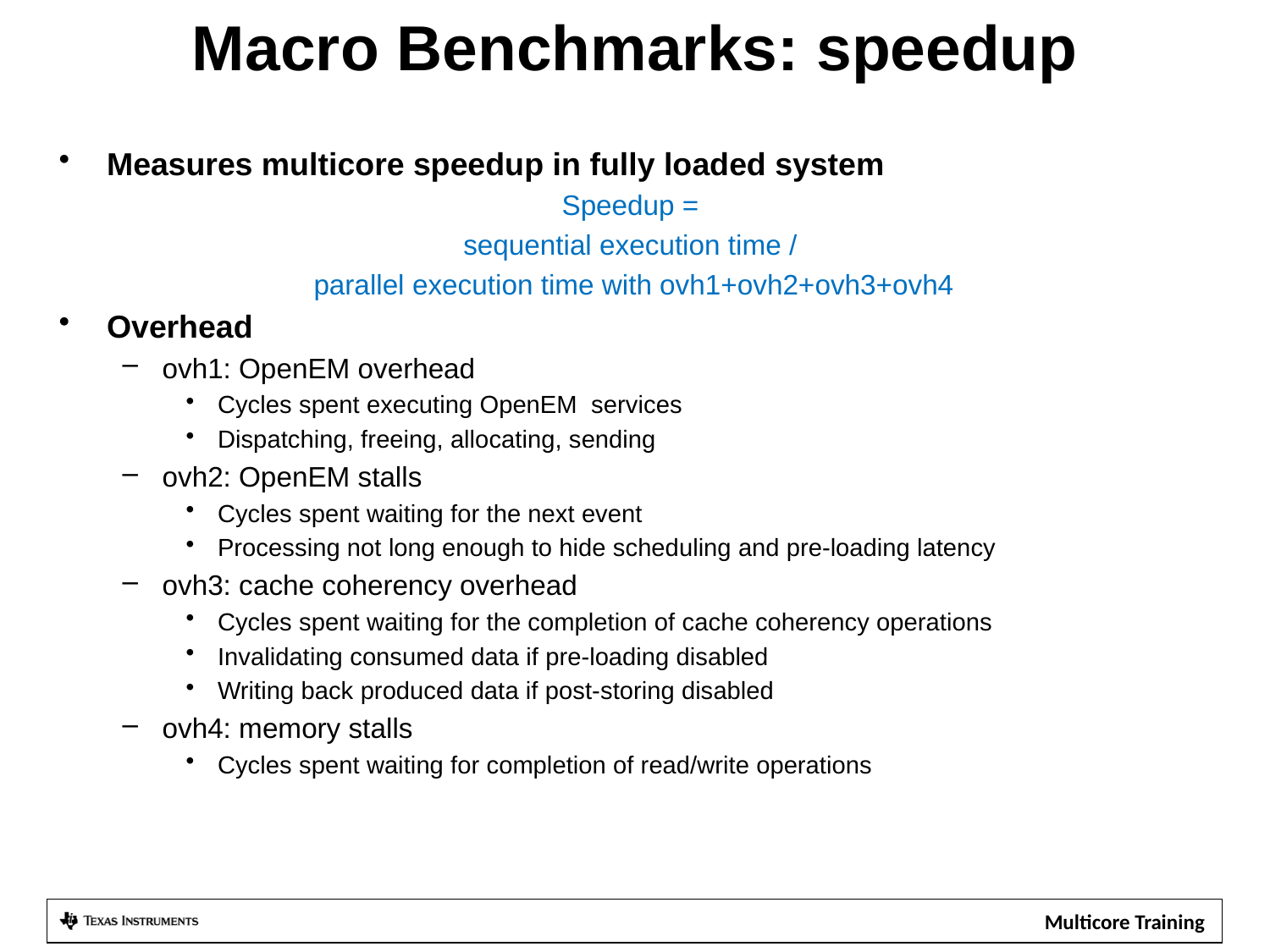

# Macro Benchmarks: speedup
Measures multicore speedup in fully loaded system
Speedup =
sequential execution time /
parallel execution time with ovh1+ovh2+ovh3+ovh4
Overhead
ovh1: OpenEM overhead
Cycles spent executing OpenEM  services
Dispatching, freeing, allocating, sending
ovh2: OpenEM stalls
Cycles spent waiting for the next event
Processing not long enough to hide scheduling and pre-loading latency
ovh3: cache coherency overhead
Cycles spent waiting for the completion of cache coherency operations
Invalidating consumed data if pre-loading disabled
Writing back produced data if post-storing disabled
ovh4: memory stalls
Cycles spent waiting for completion of read/write operations